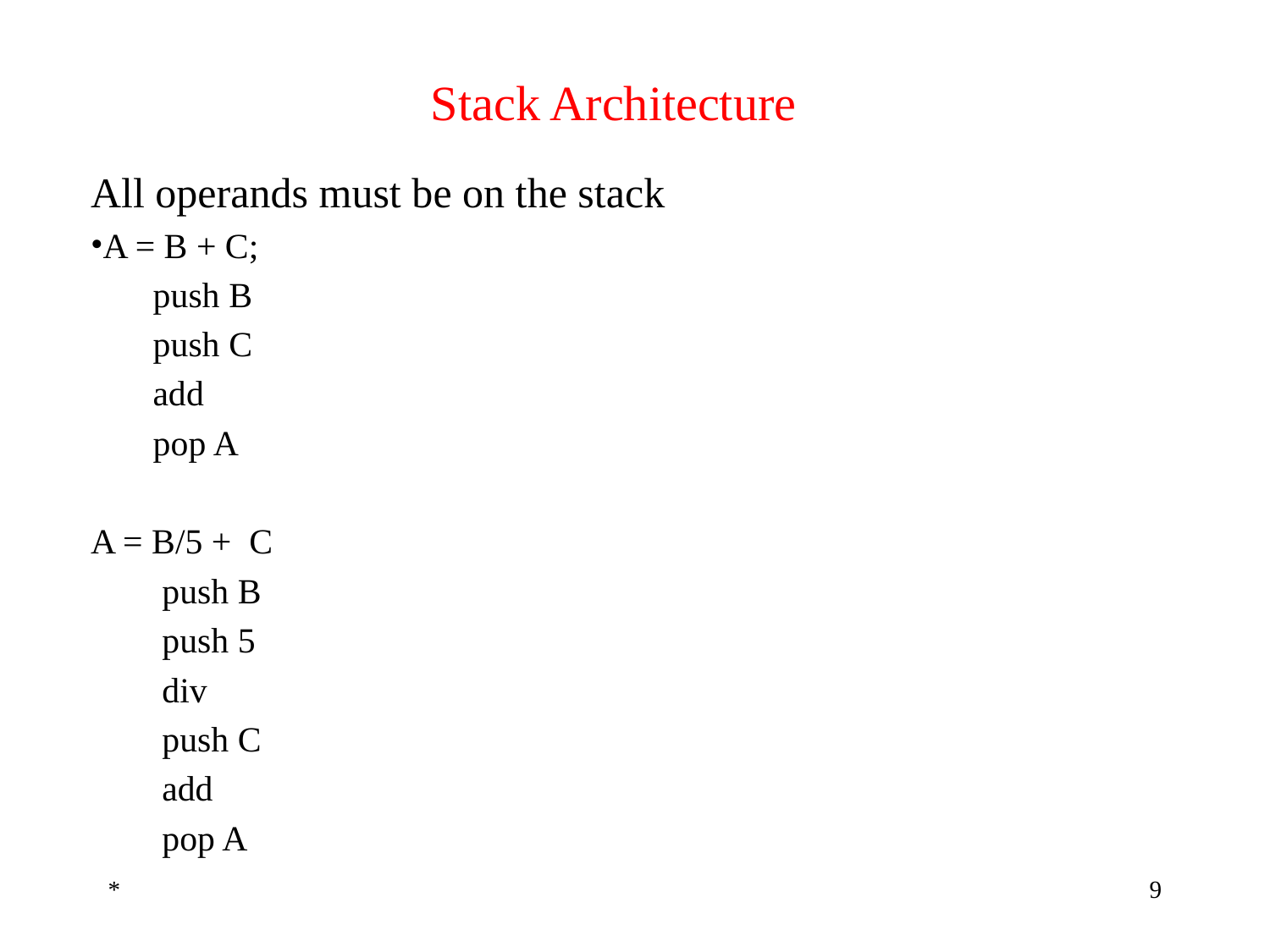

# Stack Architecture
All operands must be on the stack
A = B + C;
       push B
       push C
       add
       pop A

A = B/5 +  C
        push B
        push 5
        div
        push C
        add
        pop A

*
9